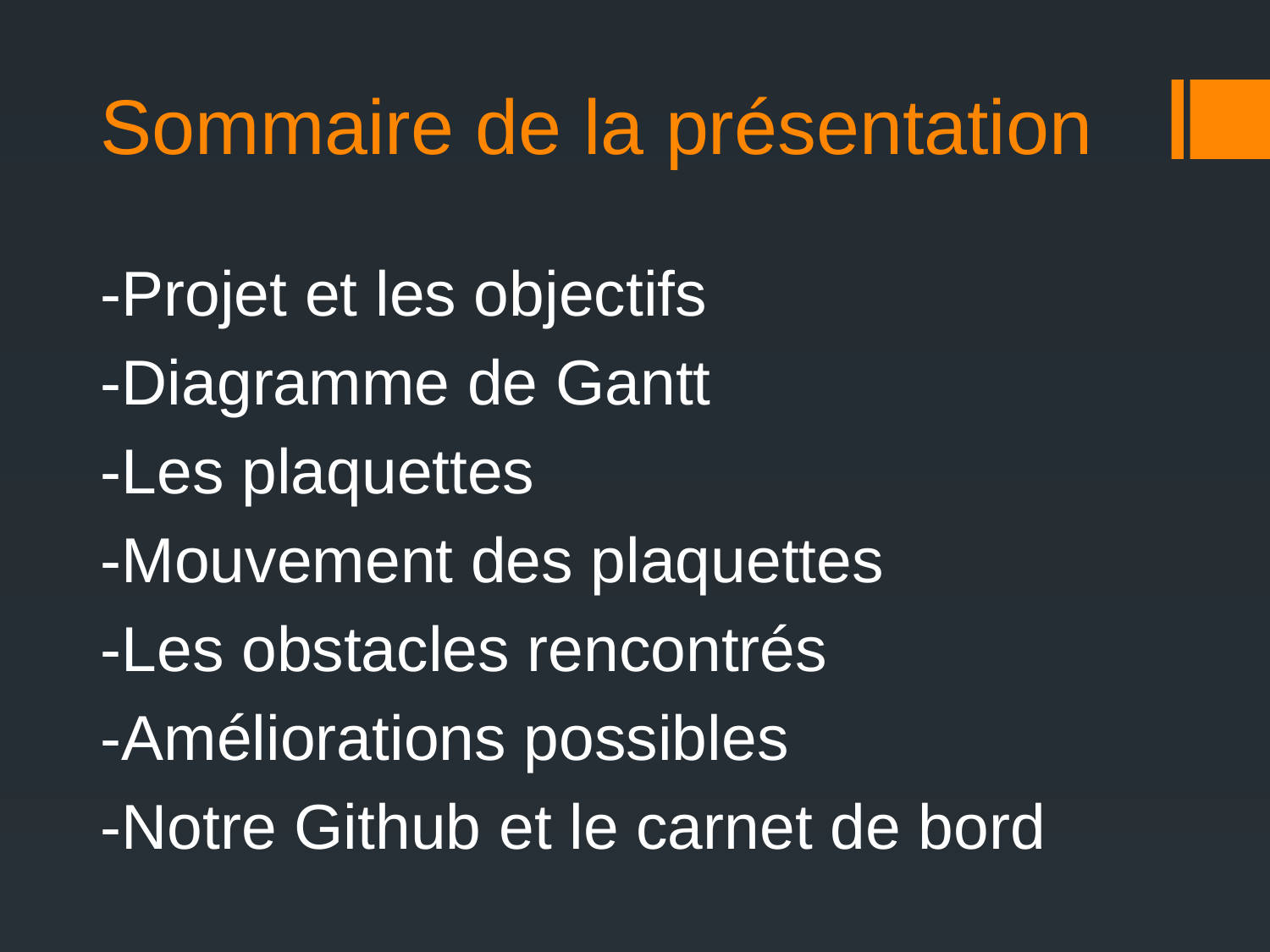

# Sommaire de la présentation
-Projet et les objectifs
-Diagramme de Gantt
-Les plaquettes
-Mouvement des plaquettes
-Les obstacles rencontrés
-Améliorations possibles
-Notre Github et le carnet de bord